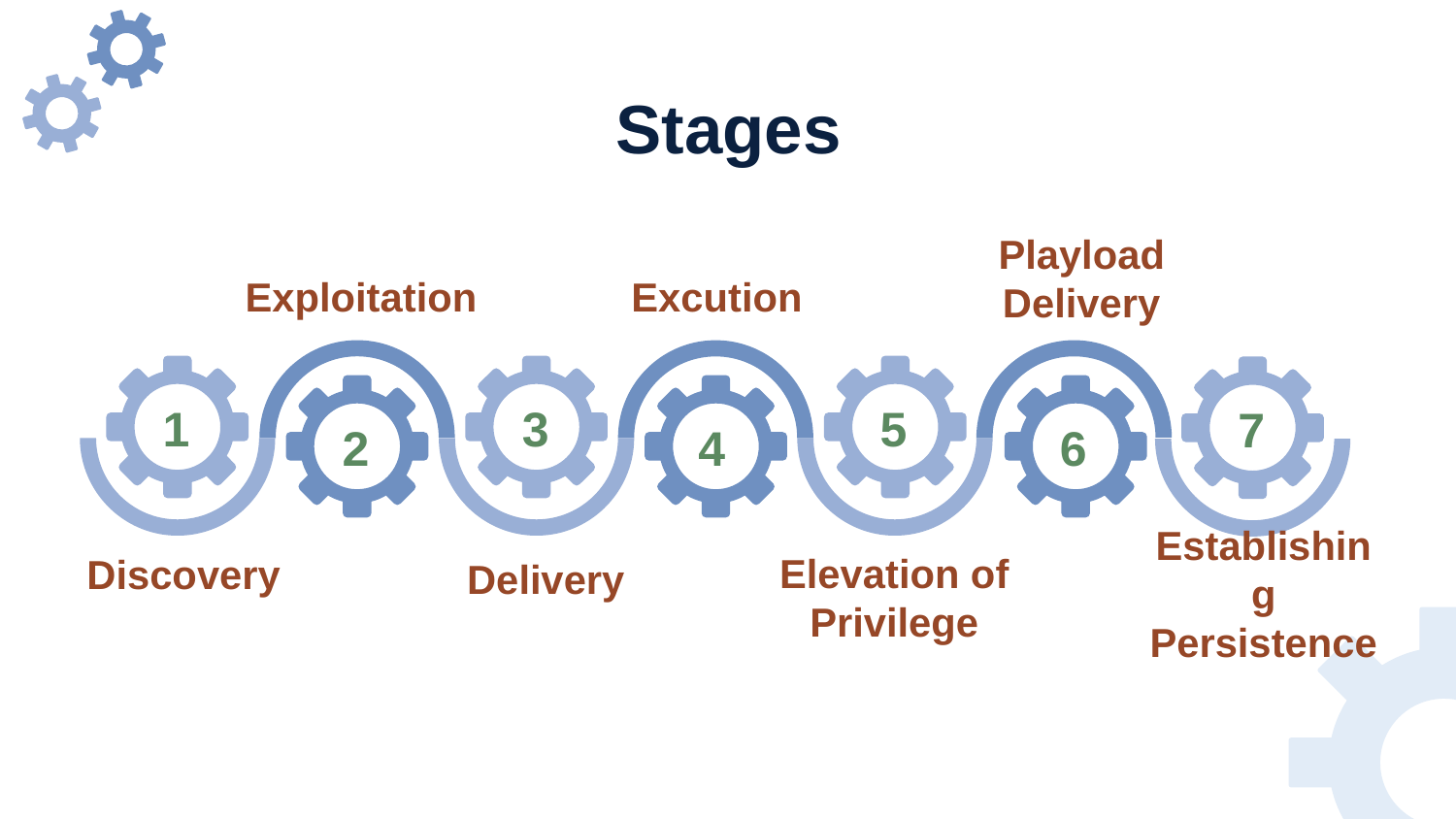

# Stages
Playload Delivery
Exploitation
Excution

1
3
5
7
2
4
6

Discovery
Delivery
Establishing Persistence
Elevation of Privilege